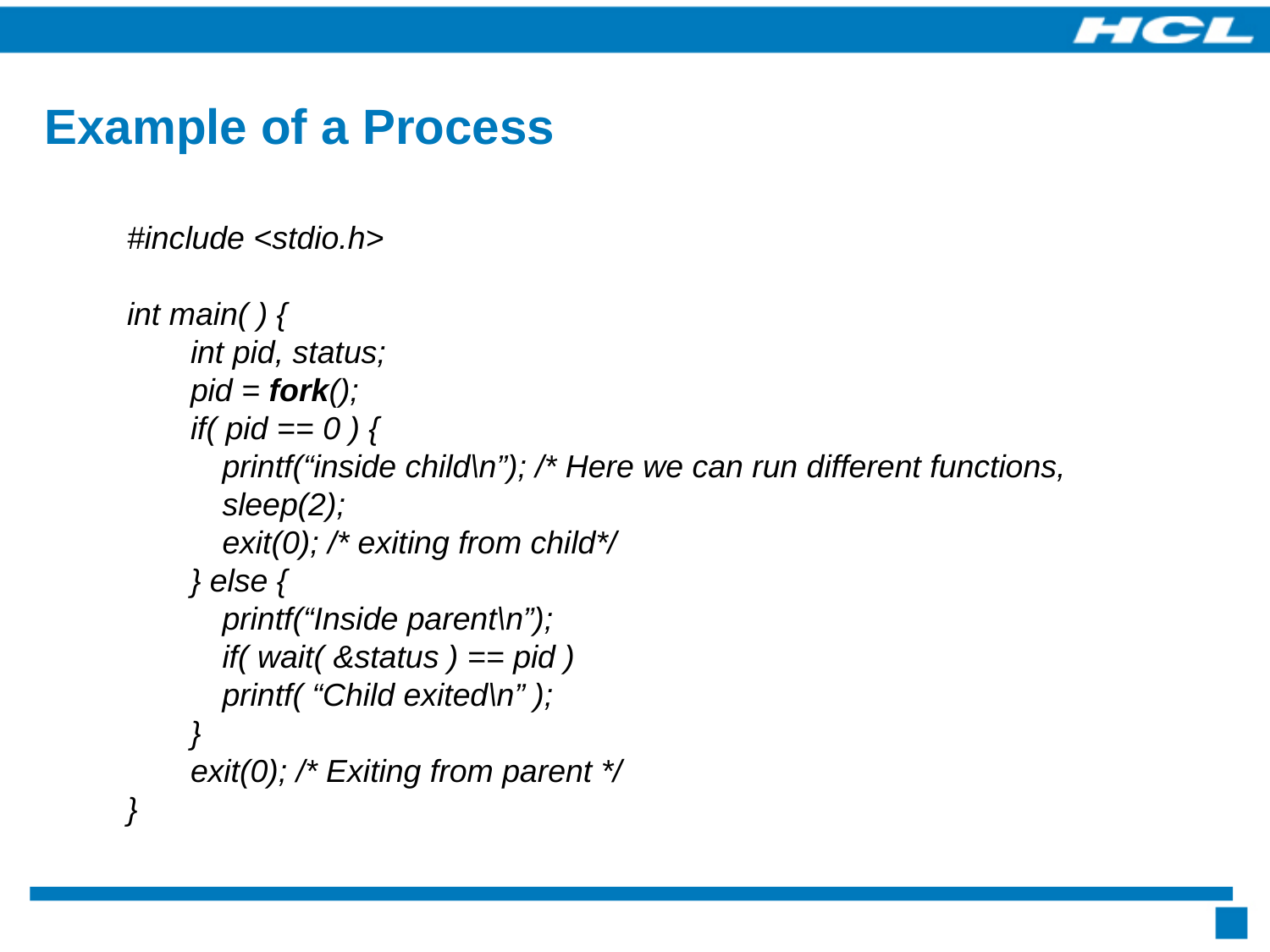

# Example of a Process

#include <stdio.h>

int main( ) {
int pid, status;
pid = fork();
if( pid == 0 ) {
	printf(“inside child\n”); /* Here we can run different functions,
	sleep(2);
	exit(0); /* exiting from child*/
} else {
	printf(“Inside parent\n”);
	if( wait( &status ) == pid )
	printf( “Child exited\n” );
}
exit(0); /* Exiting from parent */
}